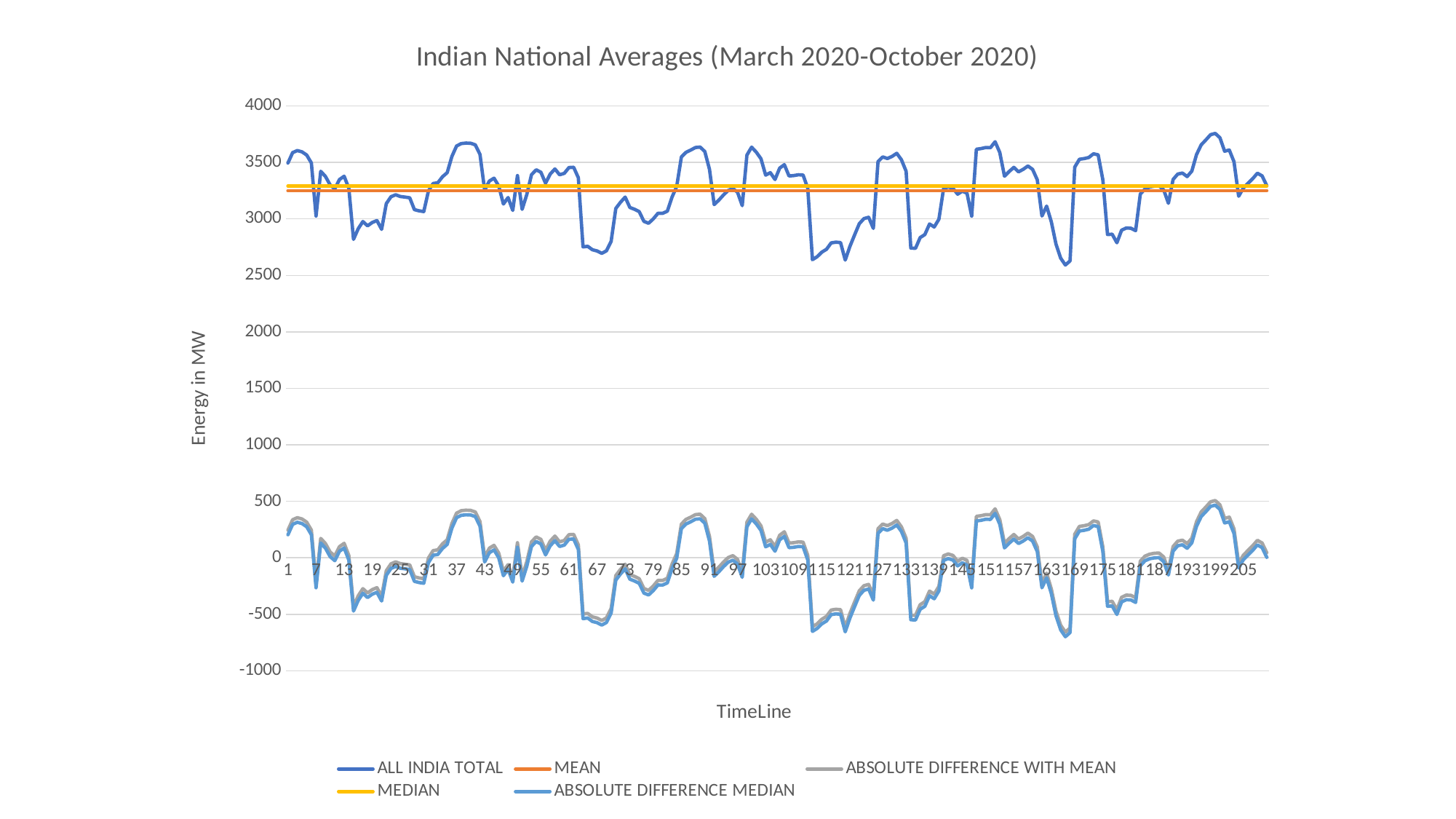

### Chart: Indian National Averages (March 2020-October 2020)

| Category | ALL INDIA TOTAL | MEAN | ABSOLUTE DIFFERENCE WITH MEAN | MEDIAN | ABSOLUTE DIFFERENCE MEDIAN |
|---|---|---|---|---|---|